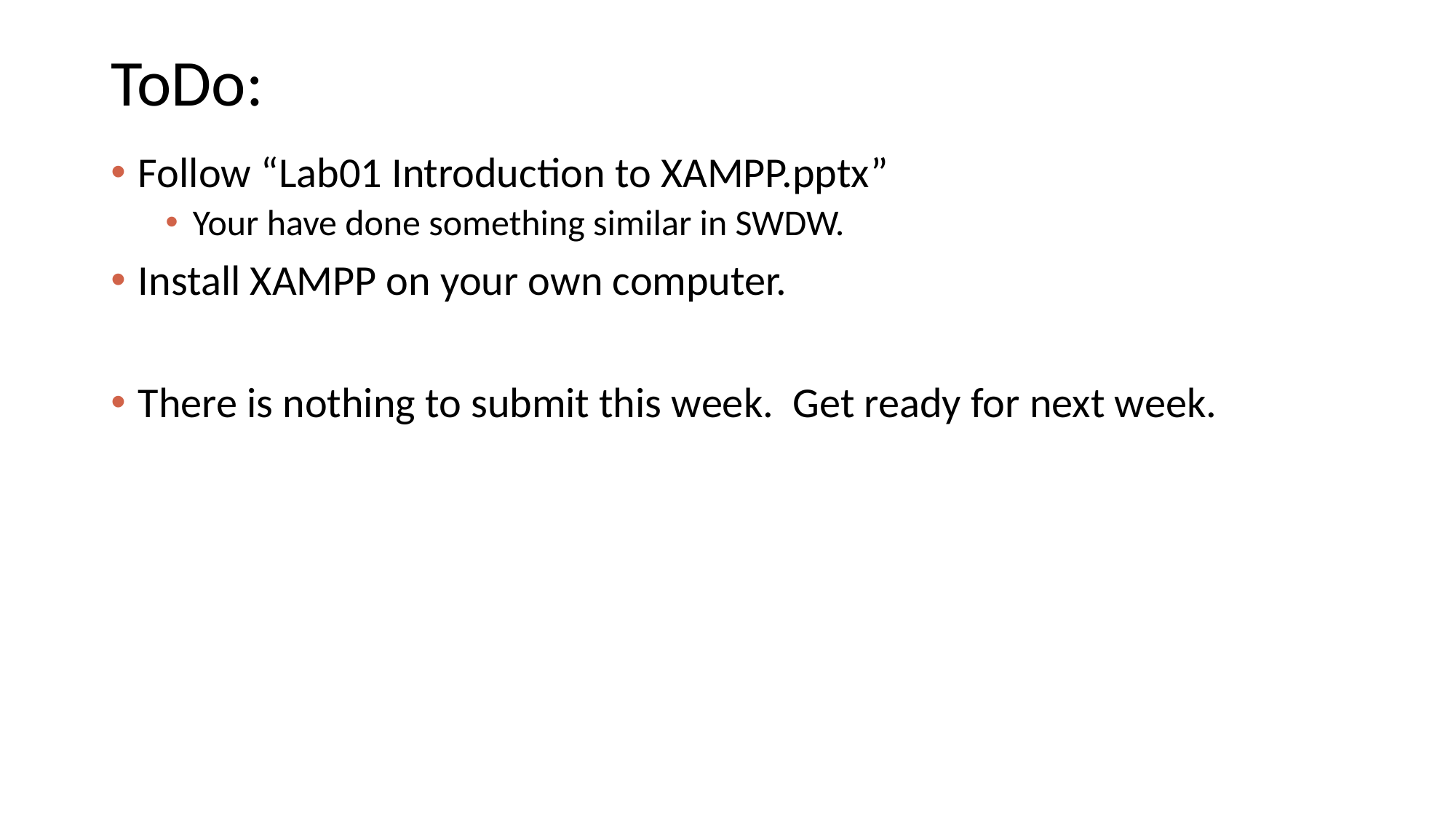

# ToDo:
Follow “Lab01 Introduction to XAMPP.pptx”
Your have done something similar in SWDW.
Install XAMPP on your own computer.

There is nothing to submit this week.  Get ready for next week.